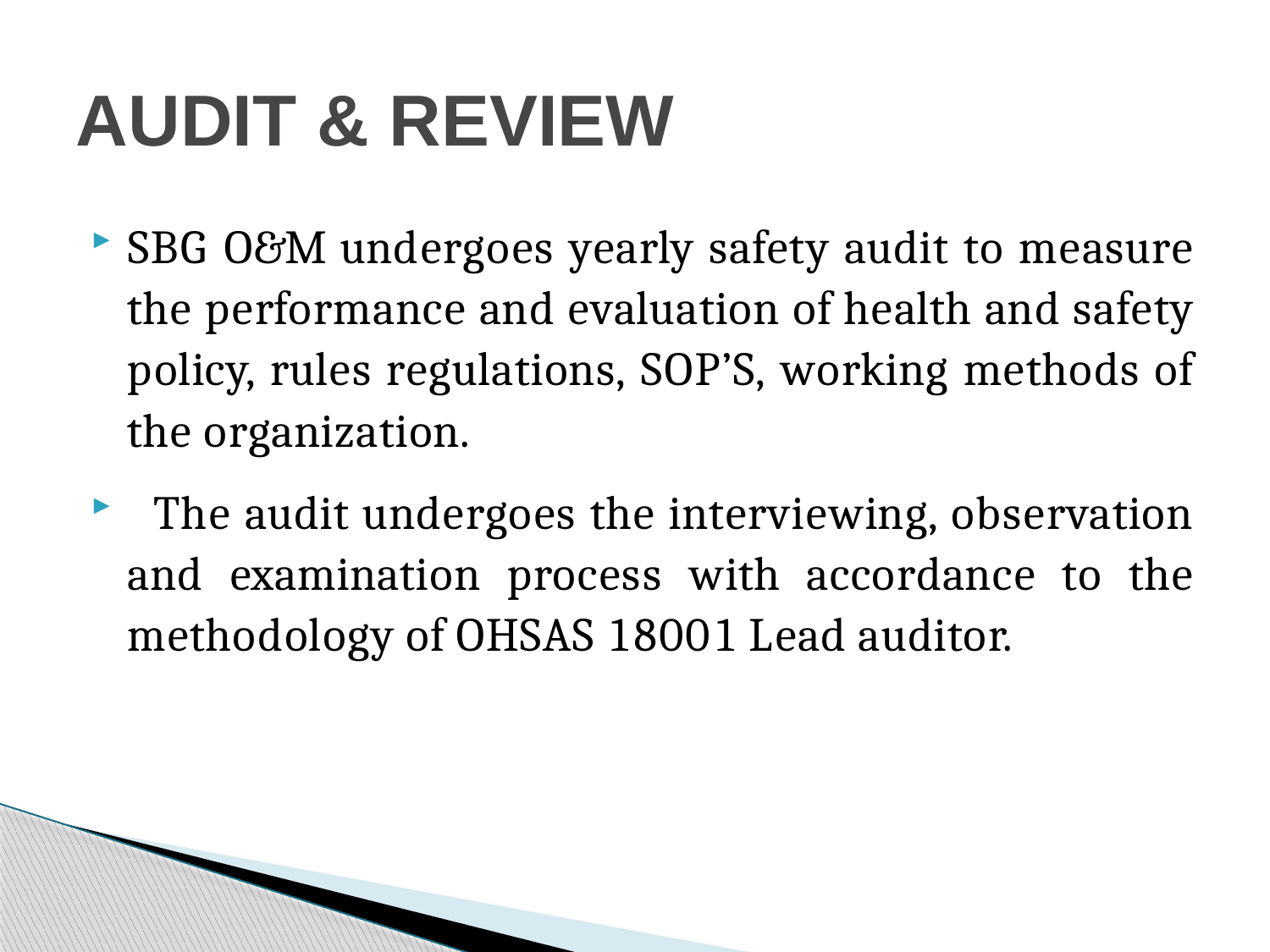

# AUDIT & REVIEW
SBG O&M undergoes yearly safety audit to measure the performance and evaluation of health and safety policy, rules regulations, SOP’S, working methods of the organization.
  The audit undergoes the interviewing, observation and examination process with accordance to the methodology of OHSAS 18001 Lead auditor.